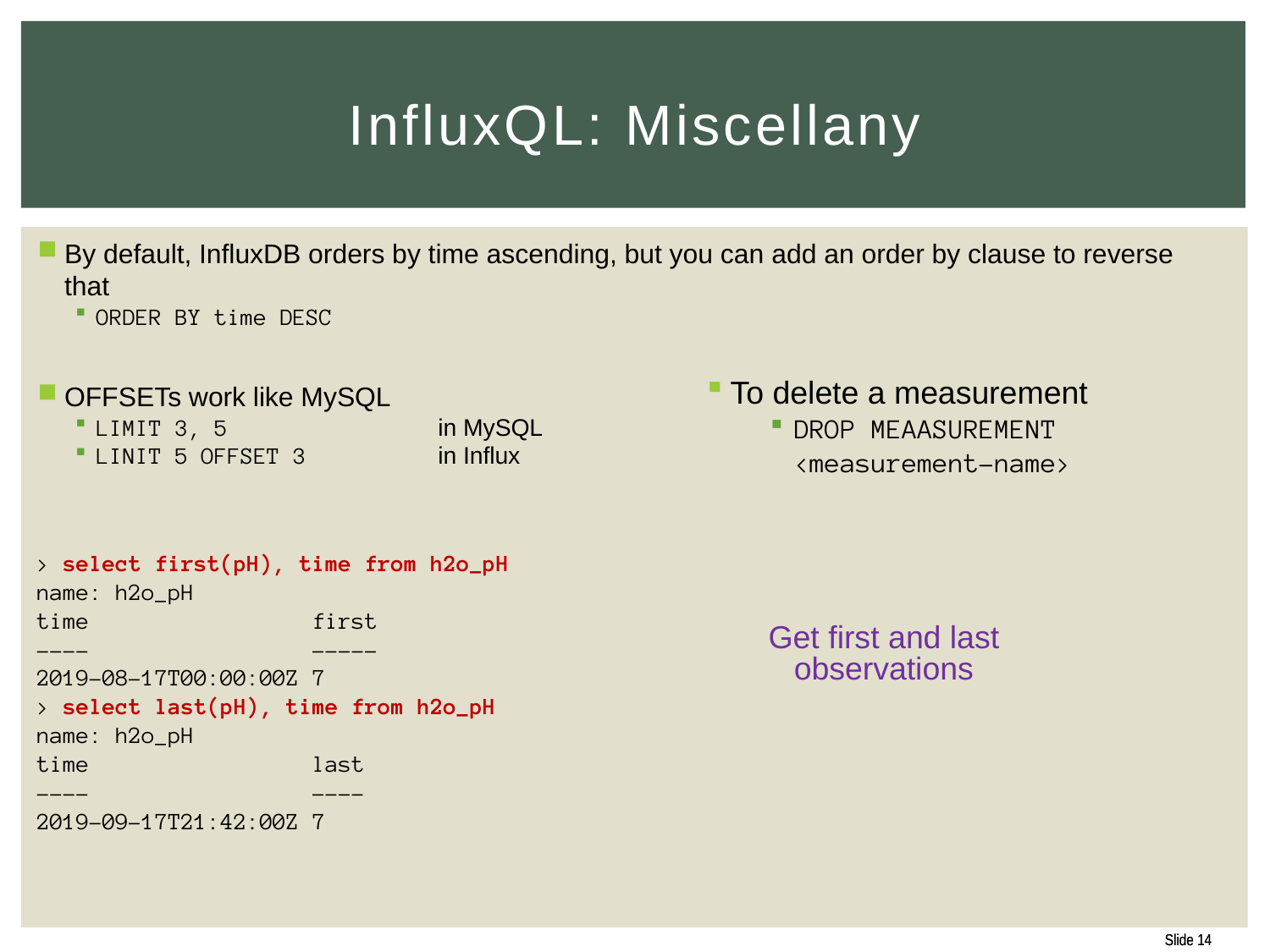

# InfluxQL: Miscellany
By default, InfluxDB orders by time ascending, but you can add an order by clause to reverse that
ORDER BY time DESC

OFFSETs work like MySQL
LIMIT 3, 5                in MySQL
LINIT 5 OFFSET 3          in Influx

> select first(pH), time from h2o_pH
name: h2o_pH
time                 first
----                 -----
2019-08-17T00:00:00Z 7
> select last(pH), time from h2o_pH
name: h2o_pH
time                 last
----                 ----
2019-09-17T21:42:00Z 7

To delete a measurement
DROP MEAASUREMENT <measurement-name>
Get first and last observations